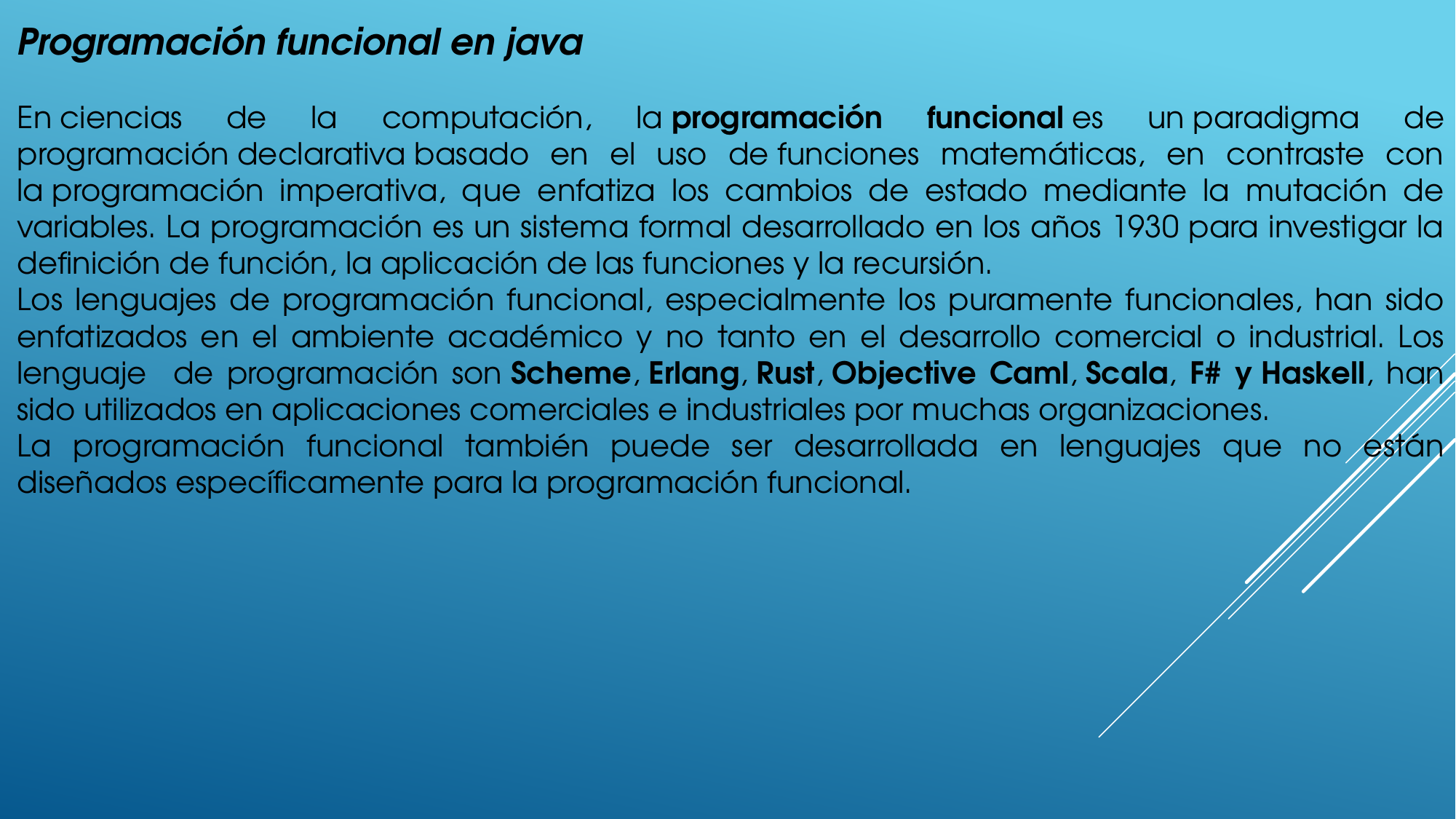

Programación funcional en java

En ciencias de la computación, la programación funcional es un paradigma de programación declarativa basado en el uso de funciones matemáticas, en contraste con la programación imperativa, que enfatiza los cambios de estado mediante la mutación de variables. La programación es un sistema formal desarrollado en los años 1930 para investigar la definición de función, la aplicación de las funciones y la recursión.
Los lenguajes de programación funcional, especialmente los puramente funcionales, han sido enfatizados en el ambiente académico y no tanto en el desarrollo comercial o industrial. Los lenguaje  de programación son Scheme, Erlang, Rust, Objective Caml, Scala, F# y Haskell, han sido utilizados en aplicaciones comerciales e industriales por muchas organizaciones.
La programación funcional también puede ser desarrollada en lenguajes que no están diseñados específicamente para la programación funcional.